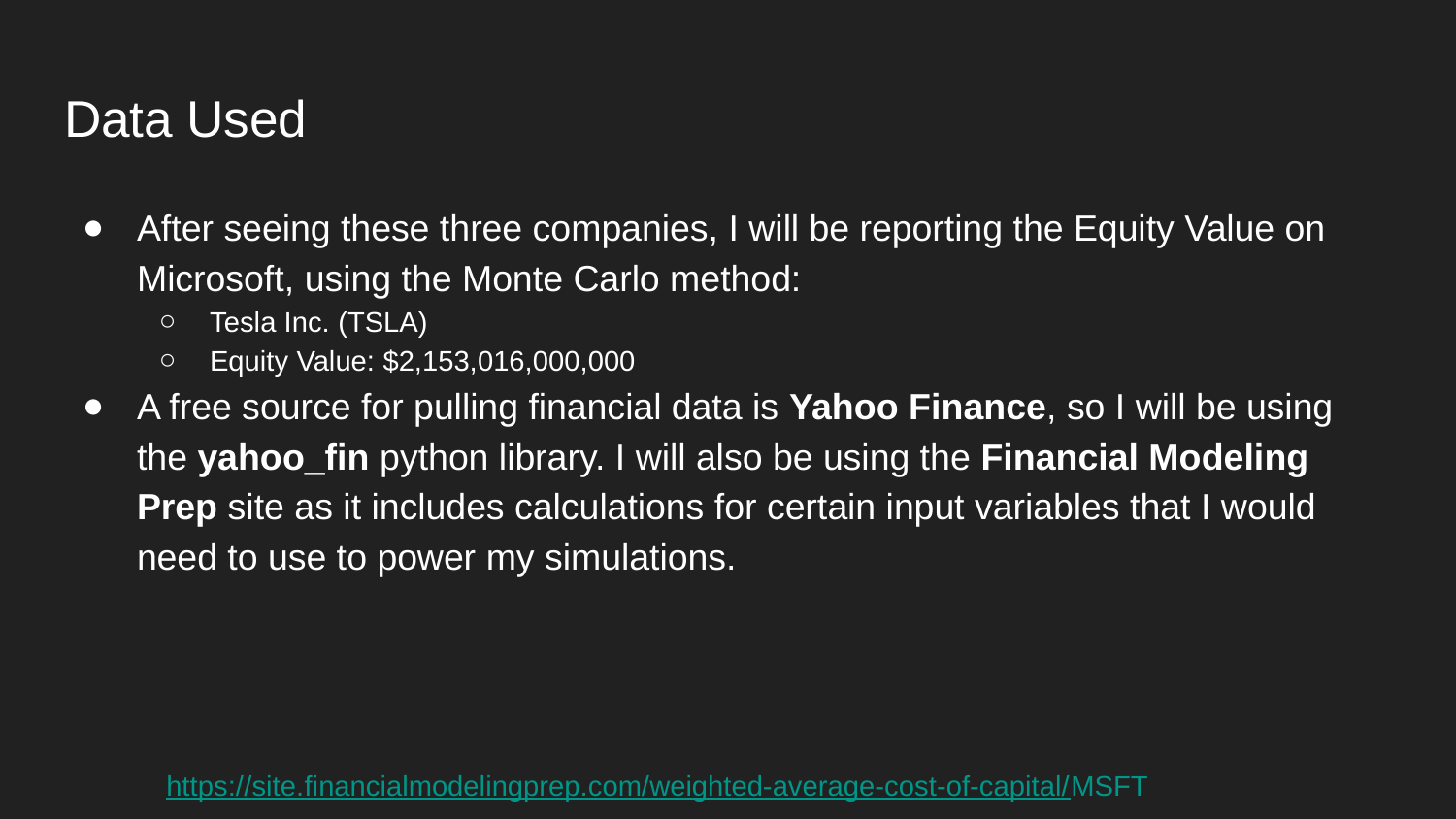

# Data Used
After seeing these three companies, I will be reporting the Equity Value on Microsoft, using the Monte Carlo method:
Tesla Inc. (TSLA)
Equity Value: $2,153,016,000,000
A free source for pulling financial data is Yahoo Finance, so I will be using the yahoo_fin python library. I will also be using the Financial Modeling Prep site as it includes calculations for certain input variables that I would need to use to power my simulations.

https://site.financialmodelingprep.com/weighted-average-cost-of-capital/MSFT